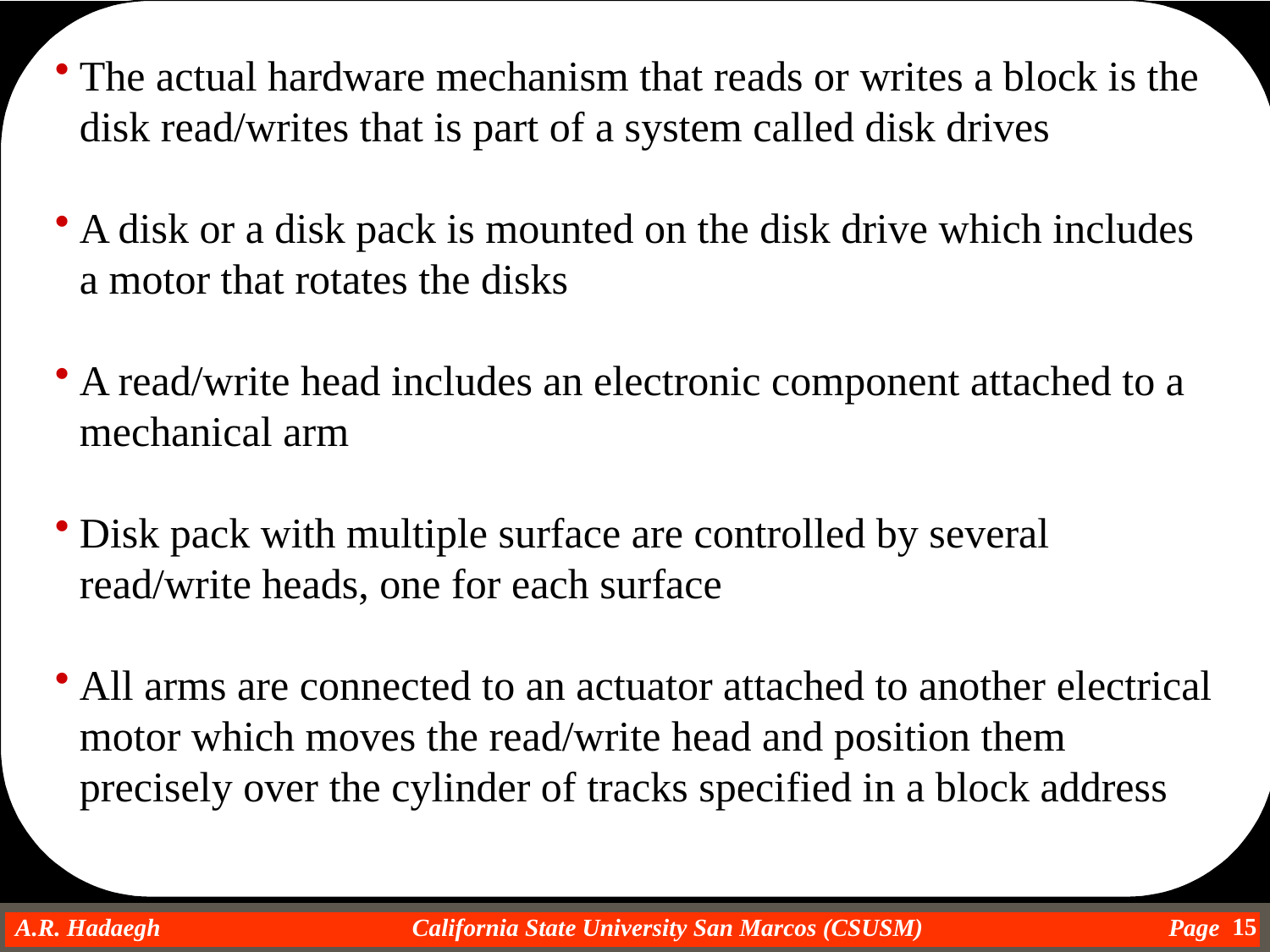

The actual hardware mechanism that reads or writes a block is the disk read/writes that is part of a system called disk drives

A disk or a disk pack is mounted on the disk drive which includes a motor that rotates the disks

A read/write head includes an electronic component attached to a mechanical arm

Disk pack with multiple surface are controlled by several read/write heads, one for each surface

All arms are connected to an actuator attached to another electrical motor which moves the read/write head and position them precisely over the cylinder of tracks specified in a block address
15